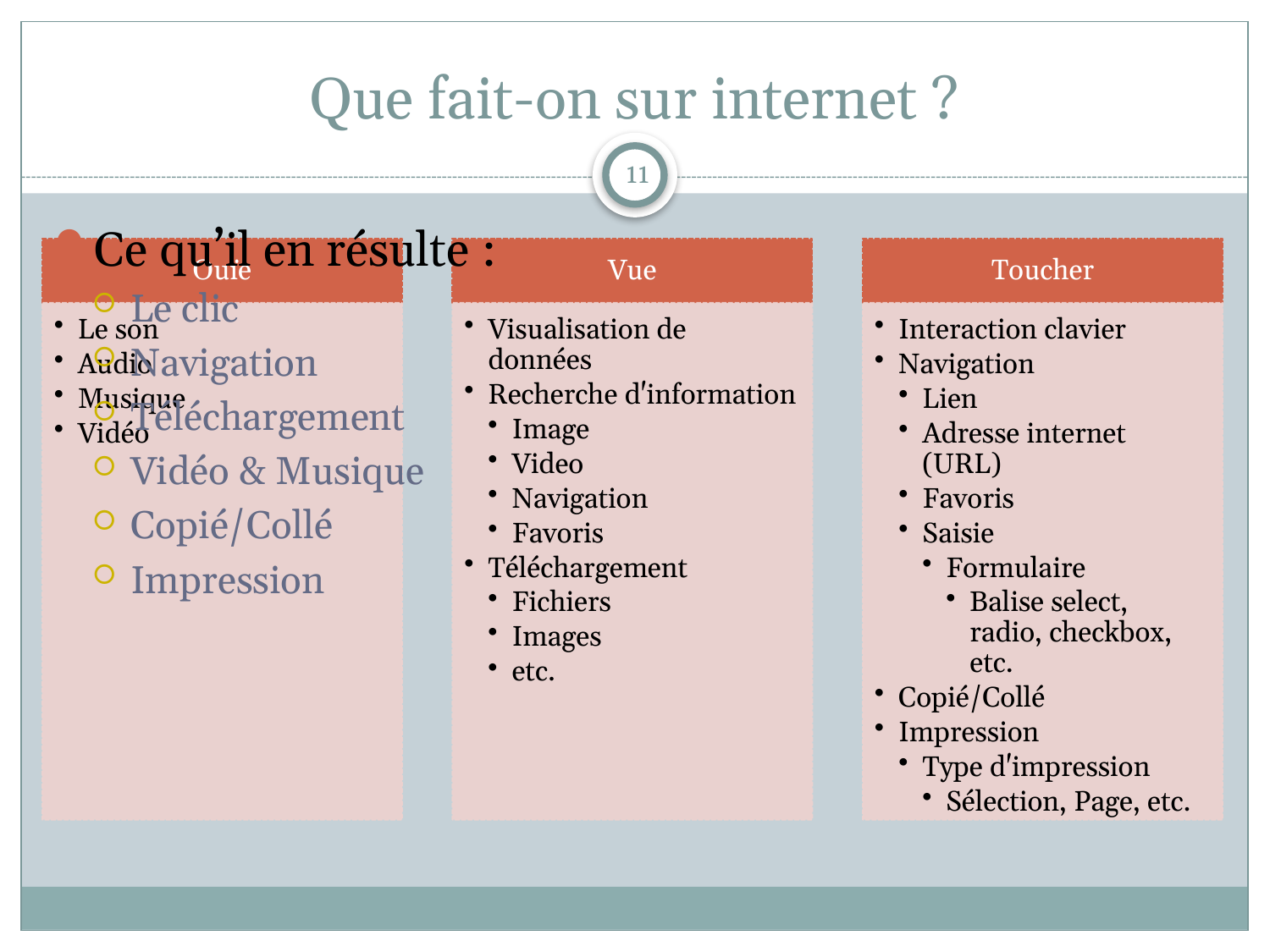

# Que fait-on sur internet ?
11
Ce qu’il en résulte :
Le clic
Navigation
Téléchargement
Vidéo & Musique
Copié/Collé
Impression
Ouïe
Le son
Audio
Musique
Vidéo
Vue
Visualisation de données
Recherche d'information
Image
Video
Navigation
Favoris
Téléchargement
Fichiers
Images
etc.
Toucher
Interaction clavier
Navigation
Lien
Adresse internet (URL)
Favoris
Saisie
Formulaire
Balise select, radio, checkbox, etc.
Copié/Collé
Impression
Type d'impression
Sélection, Page, etc.